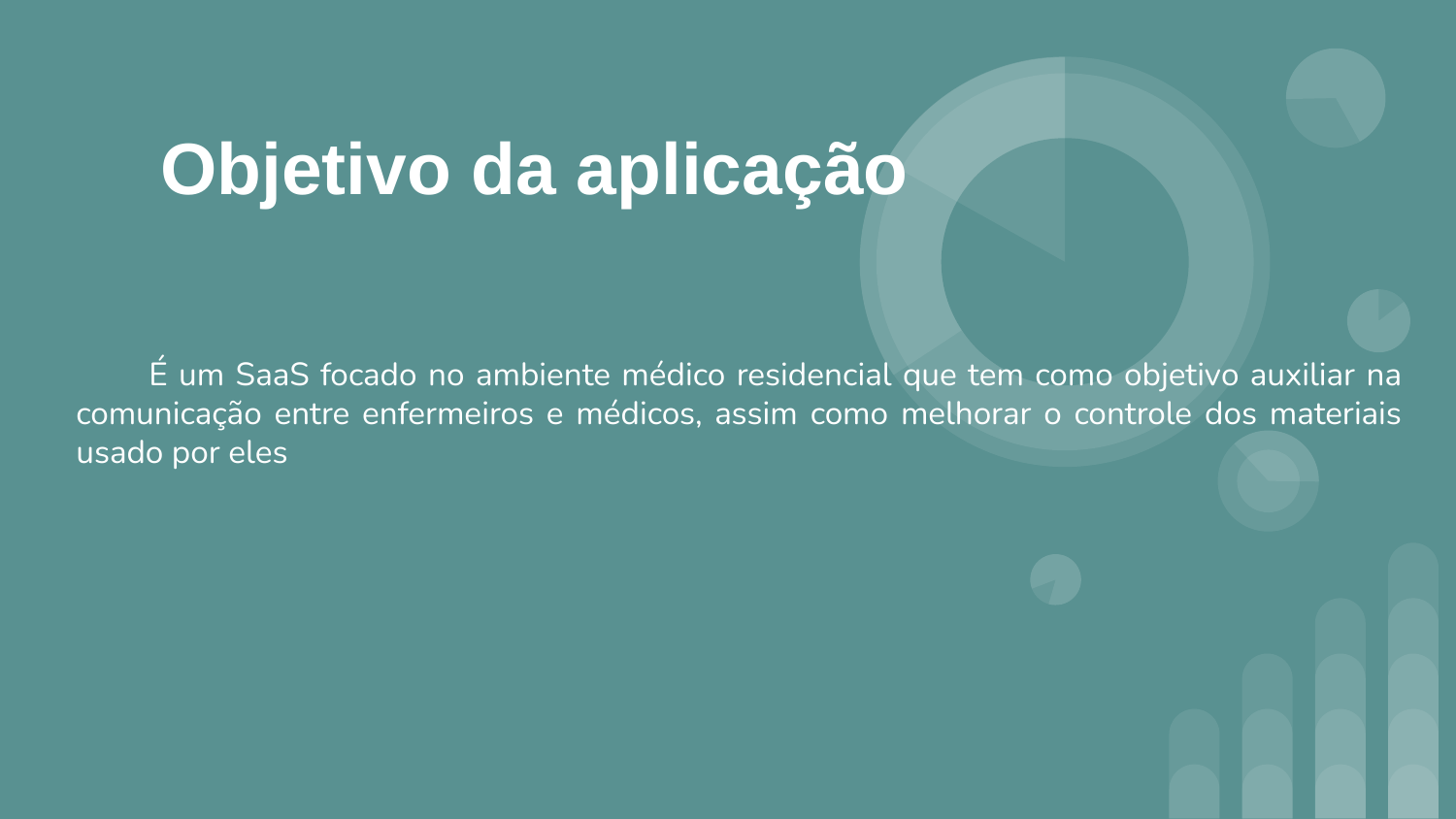

# Objetivo da aplicação
É um SaaS focado no ambiente médico residencial que tem como objetivo auxiliar na comunicação entre enfermeiros e médicos, assim como melhorar o controle dos materiais usado por eles